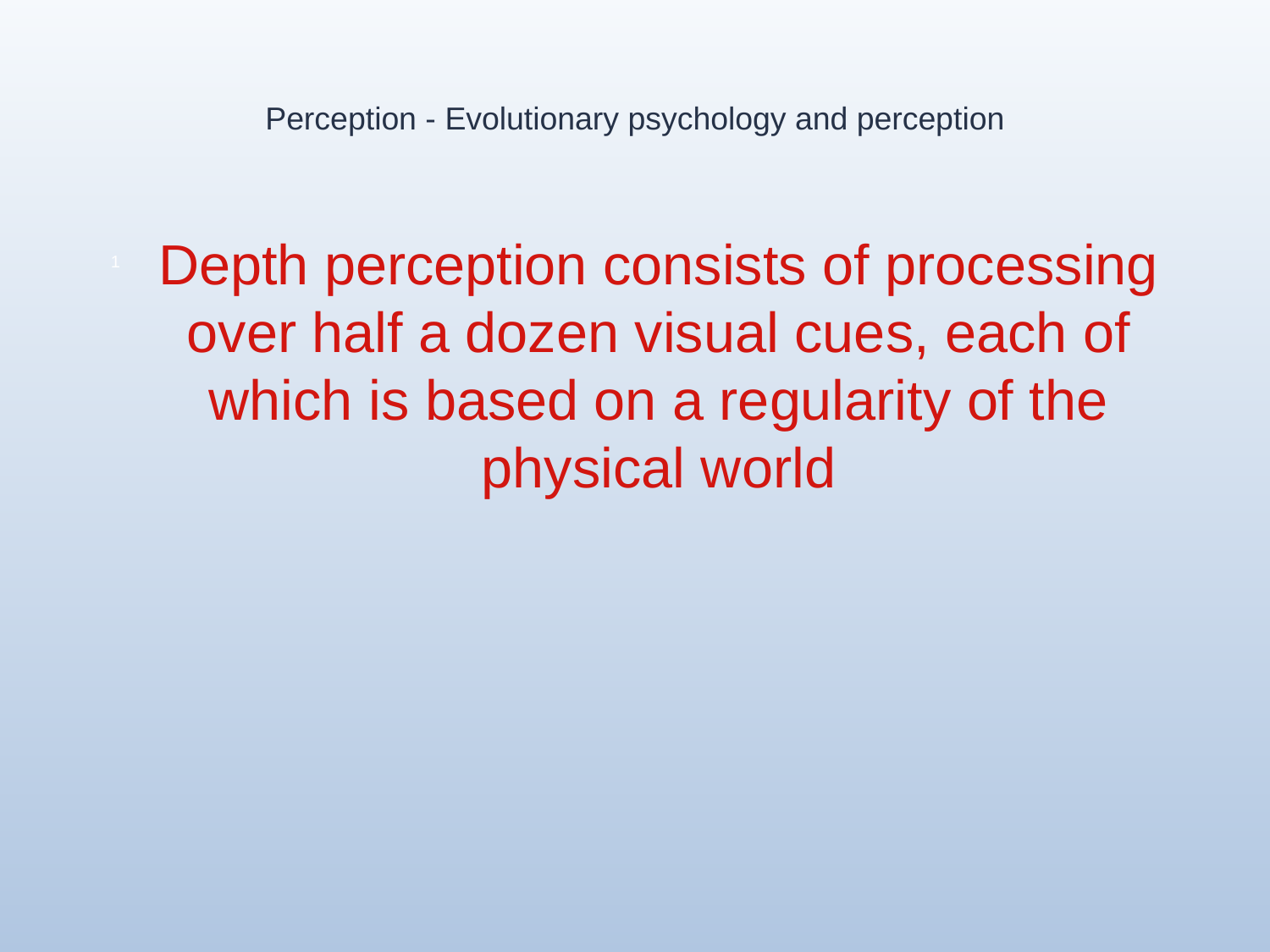

# Perception - Evolutionary psychology and perception
Depth perception consists of processing over half a dozen visual cues, each of which is based on a regularity of the physical world